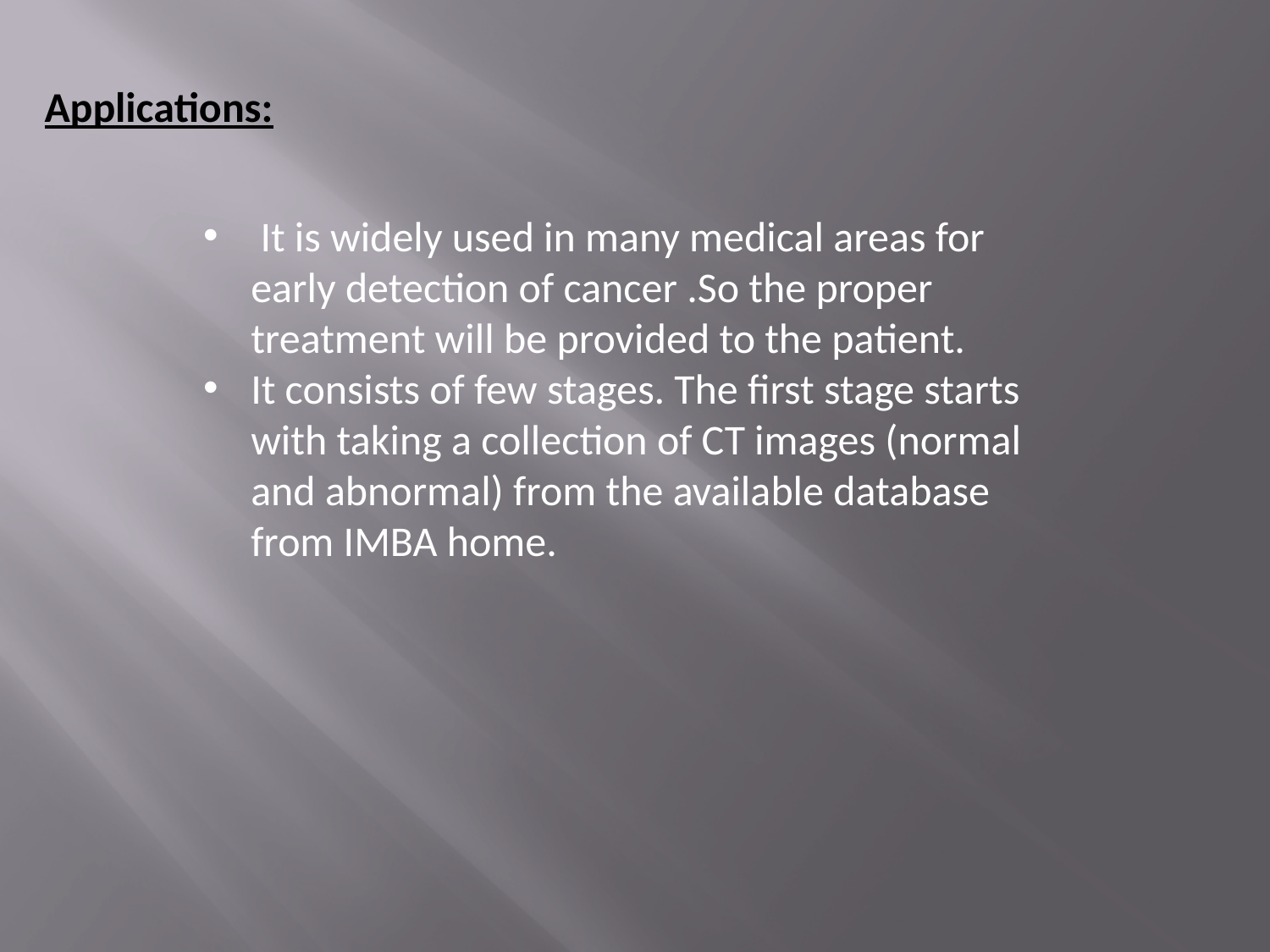

Applications:
 It is widely used in many medical areas for early detection of cancer .So the proper treatment will be provided to the patient.
It consists of few stages. The first stage starts with taking a collection of CT images (normal and abnormal) from the available database from IMBA home.